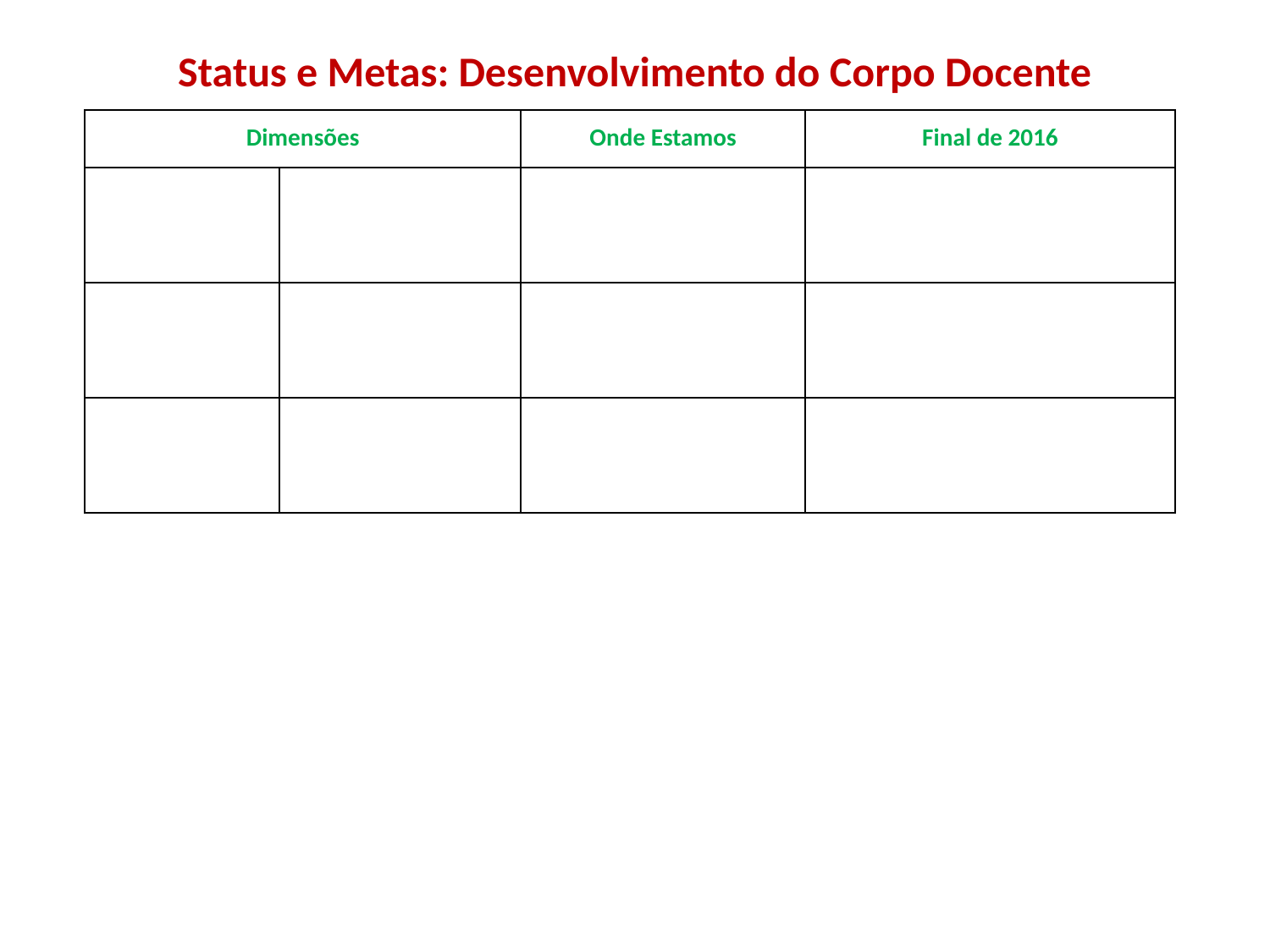

# Status e Metas: Desenvolvimento do Corpo Docente
| Dimensões |  | Onde Estamos | Final de 2016 |
| --- | --- | --- | --- |
|  |  |  |  |
|  |  |  |  |
|  |  |  |  |